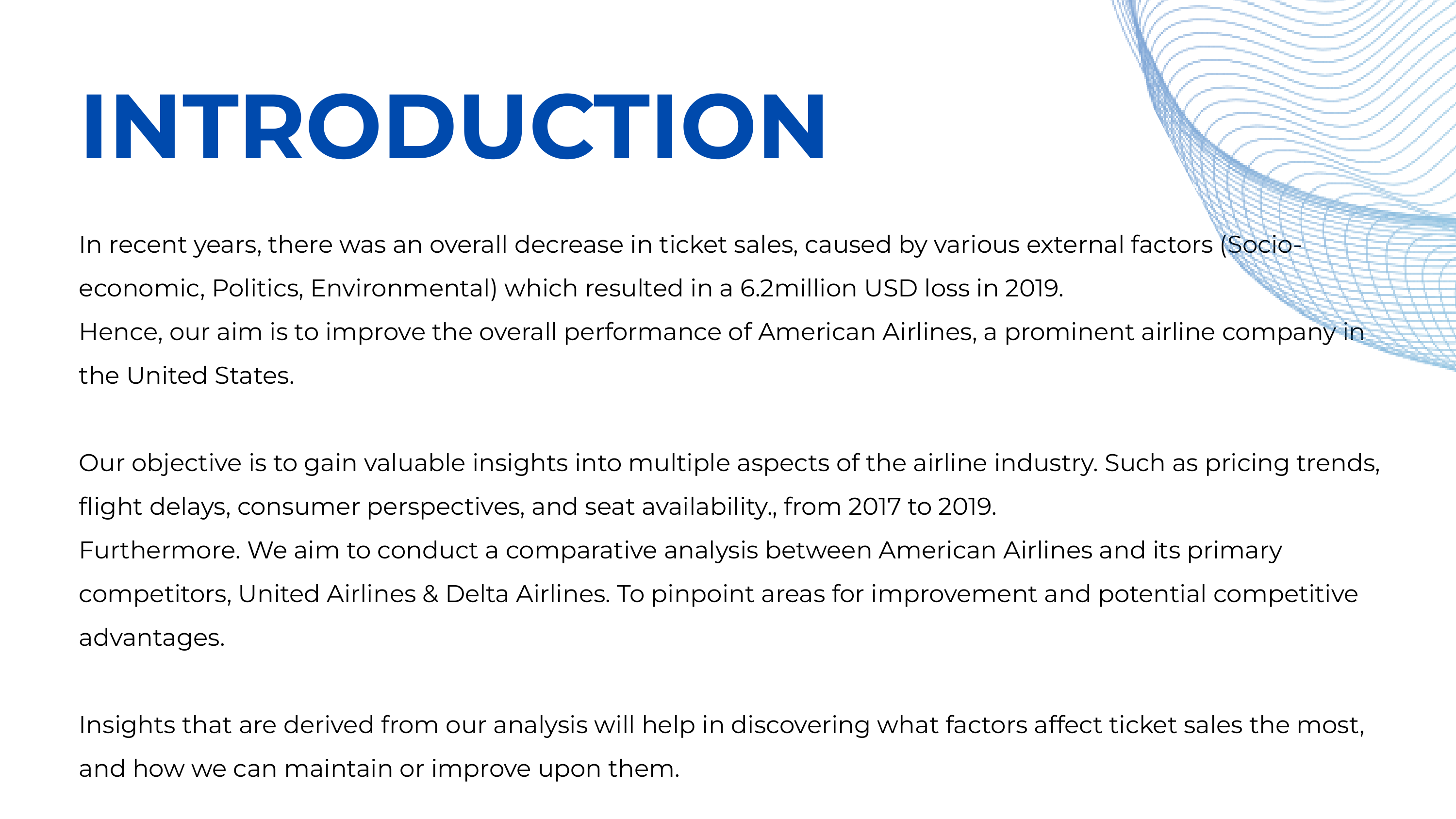

INTRODUCTION
In recent years, there was an overall decrease in ticket sales, caused by various external factors (Socio-economic, Politics, Environmental) which resulted in a 6.2million USD loss in 2019.
Hence, our aim is to improve the overall performance of American Airlines, a prominent airline company in the United States.

Our objective is to gain valuable insights into multiple aspects of the airline industry. Such as pricing trends, flight delays, consumer perspectives, and seat availability., from 2017 to 2019.
Furthermore. We aim to conduct a comparative analysis between American Airlines and its primary competitors, United Airlines & Delta Airlines. To pinpoint areas for improvement and potential competitive advantages.

Insights that are derived from our analysis will help in discovering what factors affect ticket sales the most, and how we can maintain or improve upon them.